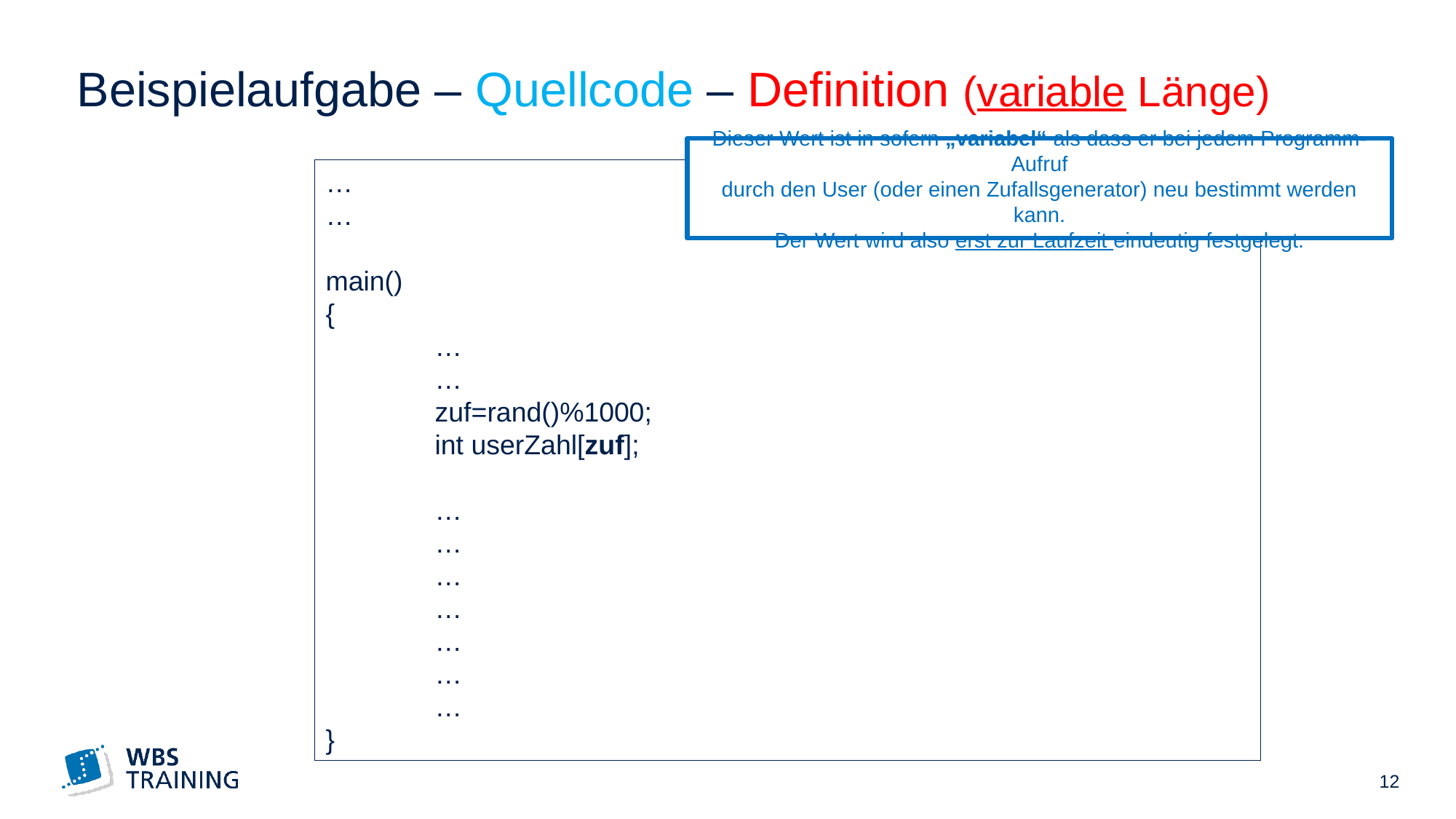

# Beispielaufgabe – Quellcode – Definition (variable Länge)
Dieser Wert ist in sofern „variabel“ als dass er bei jedem Programm-Aufruf
durch den User (oder einen Zufallsgenerator) neu bestimmt werden kann.
Der Wert wird also erst zur Laufzeit eindeutig festgelegt.
…
…

main()
{
	…
	…
	zuf=rand()%1000;
	int userZahl[zuf];

	…
	…
	…
	…
	…
	…
	…
}
    12